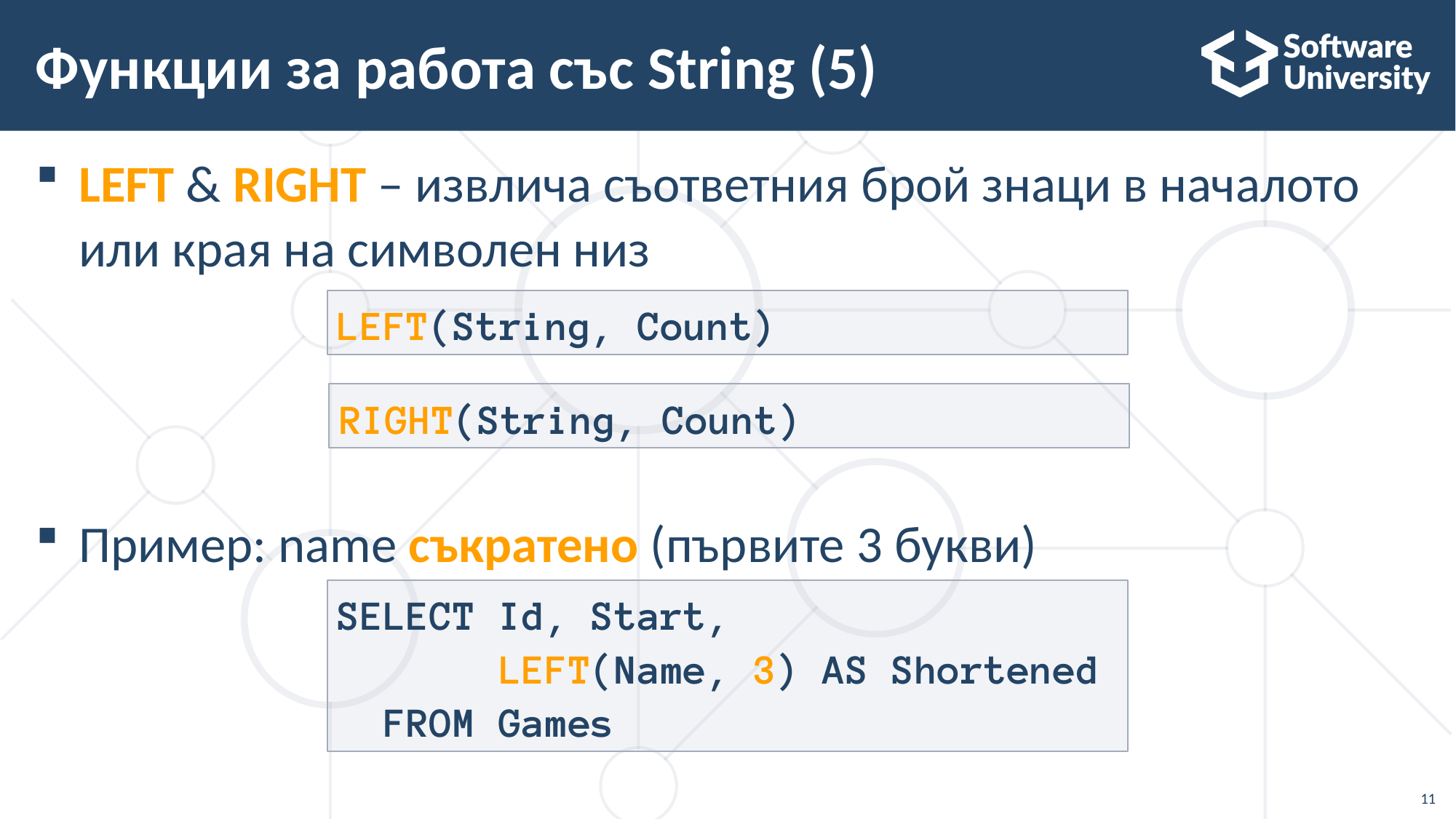

# Функции за работа със String (5)
LEFT & RIGHT – извлича съответния брой знаци в началото или края на символен низ

Пример: name съкратено (първите 3 букви)
LEFT(String, Count)
RIGHT(String, Count)
SELECT Id, Start,
       LEFT(Name, 3) AS Shortened
  FROM Games
11